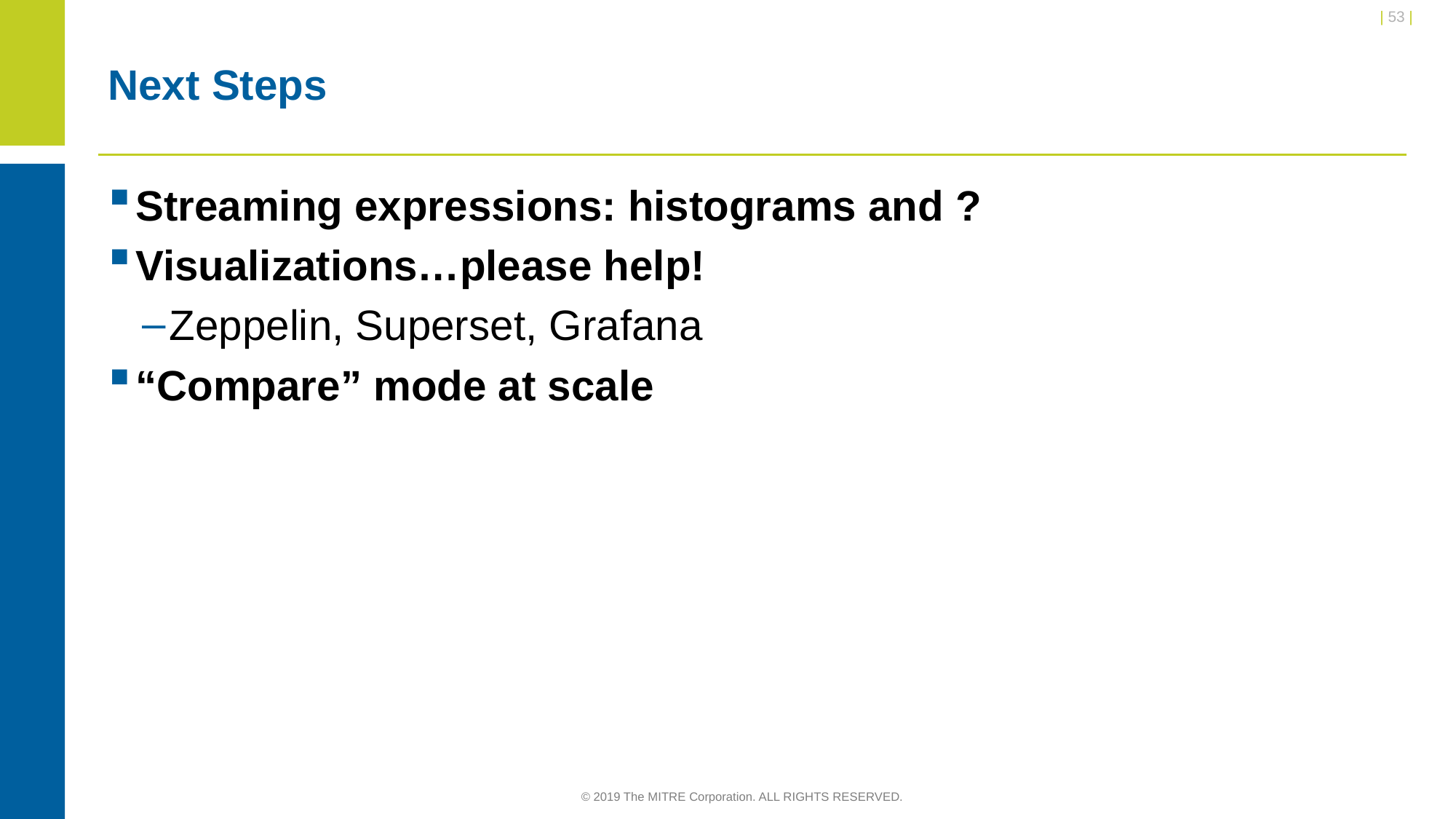

| 53 |
# Next Steps
Streaming expressions: histograms and ?
Visualizations…please help!
Zeppelin, Superset, Grafana
“Compare” mode at scale